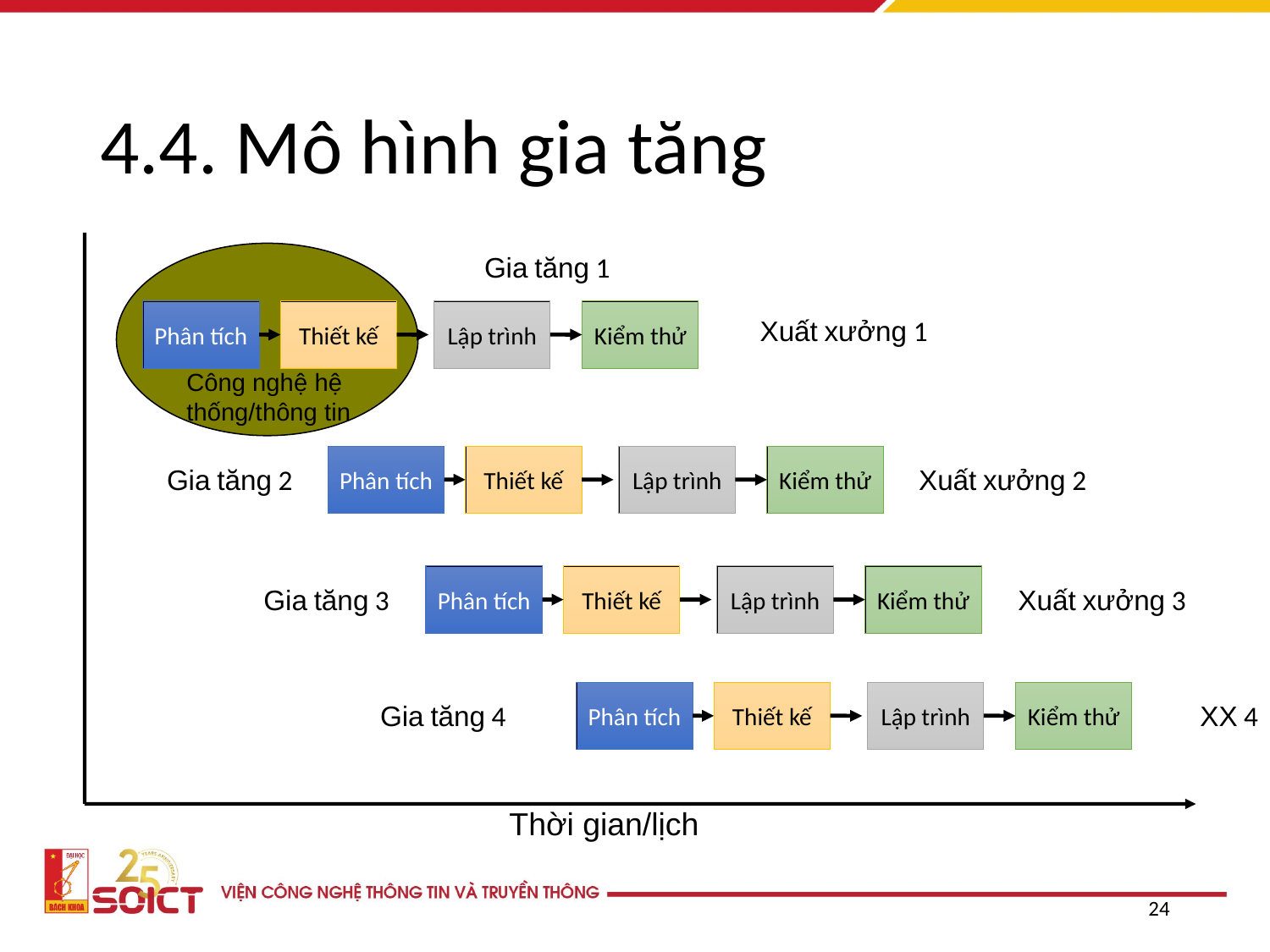

# 4.4. Mô hình gia tăng

Gia tăng 1
Phân tích
Thiết kế
Lập trình
Kiểm thử

Xuất xưởng 1
Công nghệ hệ
thống/thông tin
Phân tích
Thiết kế
Lập trình
Kiểm thử

Gia tăng 2
Xuất xưởng 2
Phân tích
Thiết kế
Lập trình
Kiểm thử

Gia tăng 3
Xuất xưởng 3
Phân tích
Thiết kế
Lập trình
Kiểm thử

Gia tăng 4
XX 4
Thời gian/lịch

24